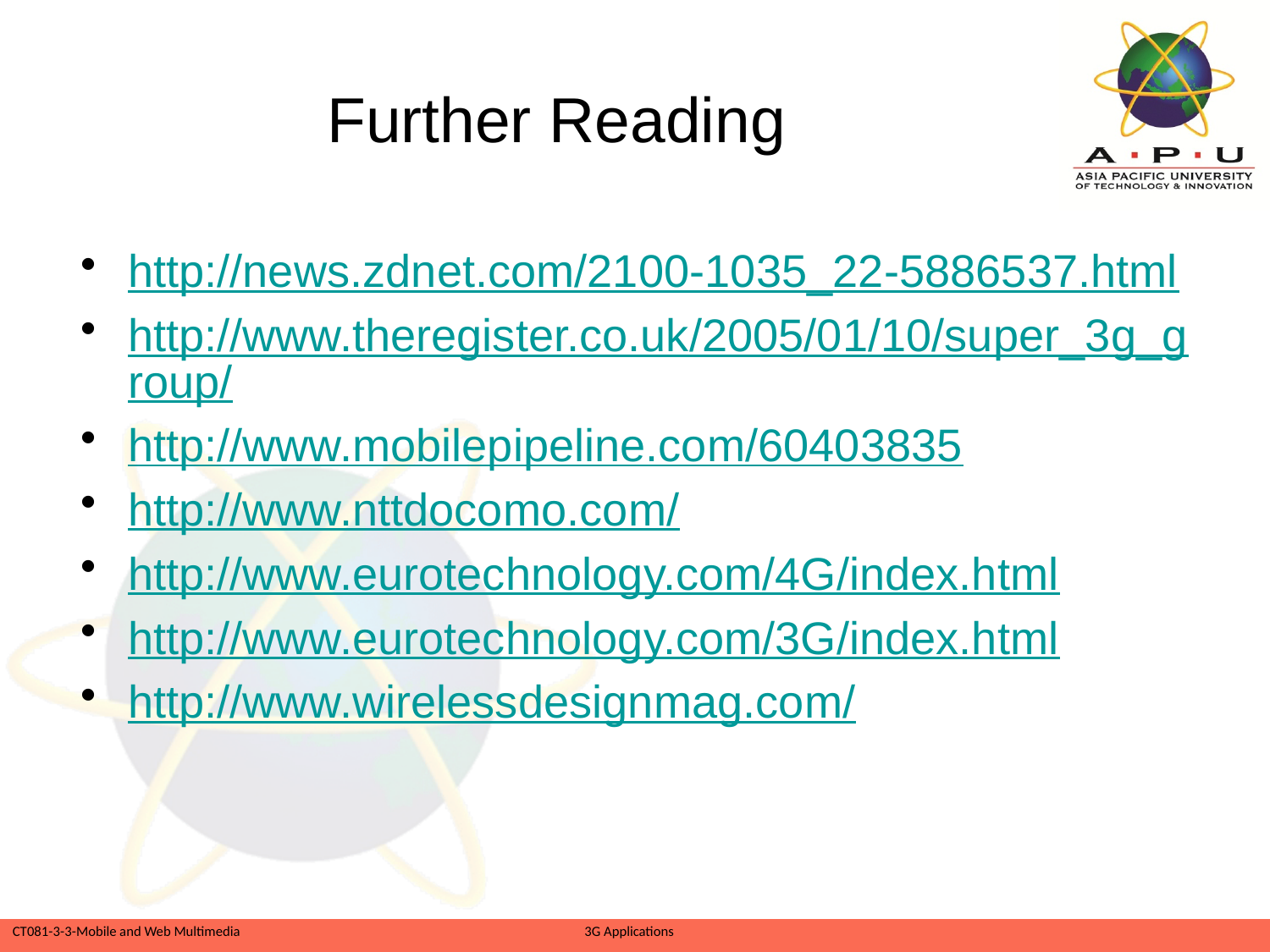

# Further Reading
http://news.zdnet.com/2100-1035_22-5886537.html
http://www.theregister.co.uk/2005/01/10/super_3g_group/
http://www.mobilepipeline.com/60403835
http://www.nttdocomo.com/
http://www.eurotechnology.com/4G/index.html
http://www.eurotechnology.com/3G/index.html
http://www.wirelessdesignmag.com/